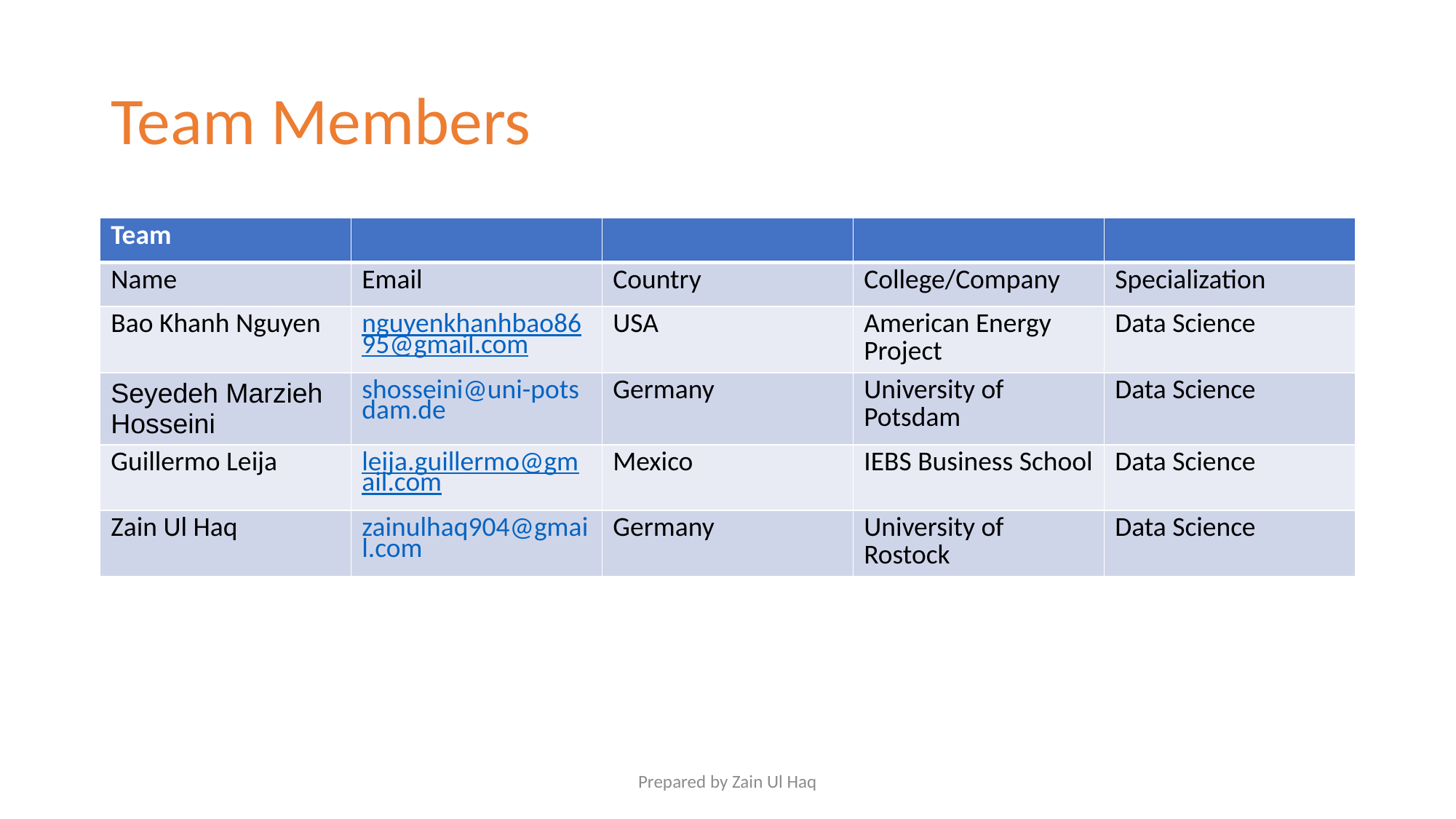

# Team Members
| Team |  |  |  |  |
| --- | --- | --- | --- | --- |
| Name | Email | Country | College/Company | Specialization |
| Bao Khanh Nguyen | nguyenkhanhbao8695@gmail.com | USA | American Energy Project | Data Science |
| Seyedeh Marzieh Hosseini | shosseini@uni-potsdam.de | Germany | University of Potsdam | Data Science |
| Guillermo Leija | leija.guillermo@gmail.com | Mexico | IEBS Business School | Data Science |
| Zain Ul Haq | zainulhaq904@gmail.com | Germany | University of Rostock | Data Science |
Prepared by Zain Ul Haq